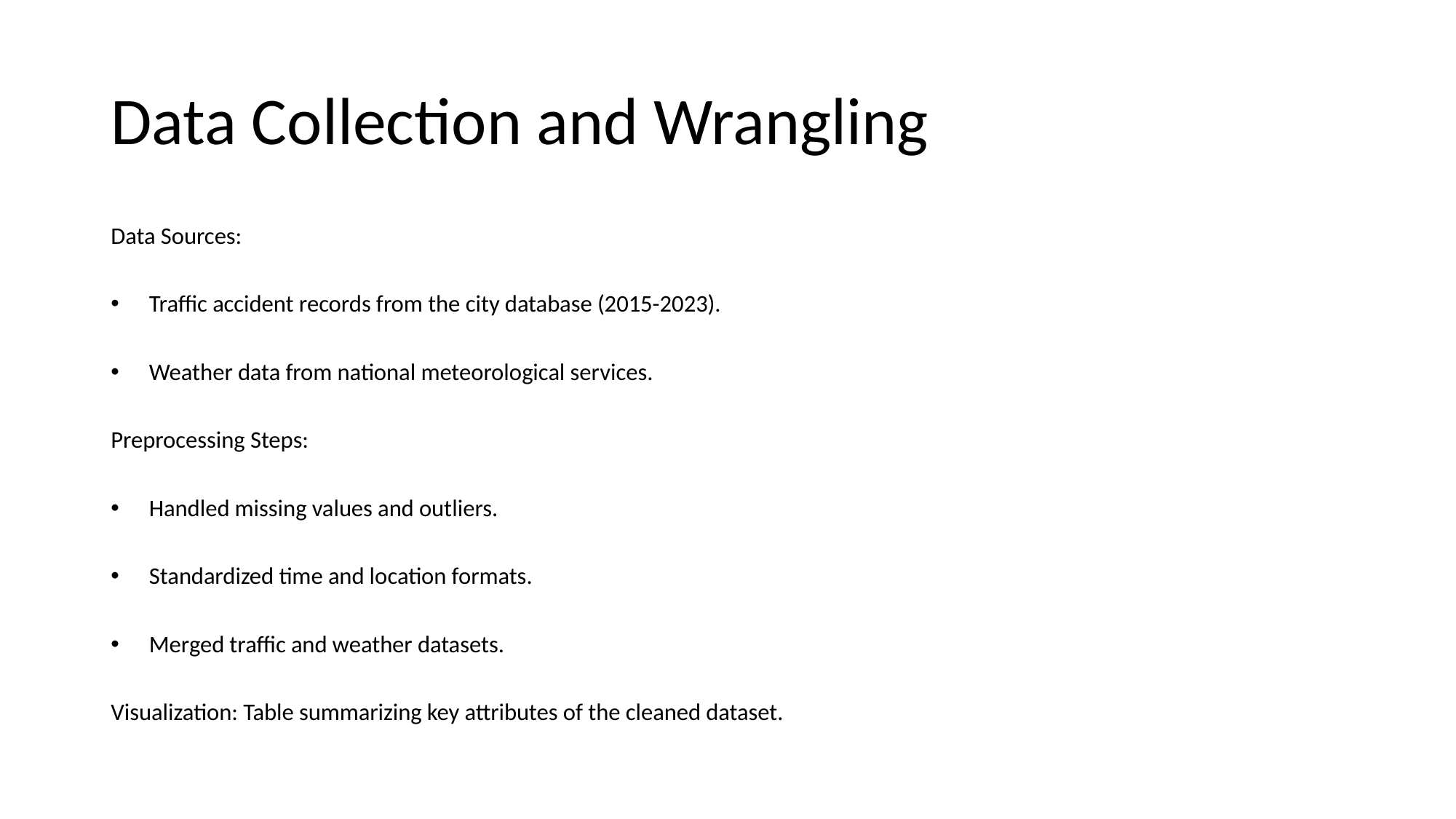

# Data Collection and Wrangling
Data Sources:

Traffic accident records from the city database (2015-2023).

Weather data from national meteorological services.

Preprocessing Steps:

Handled missing values and outliers.

Standardized time and location formats.

Merged traffic and weather datasets.

Visualization: Table summarizing key attributes of the cleaned dataset.